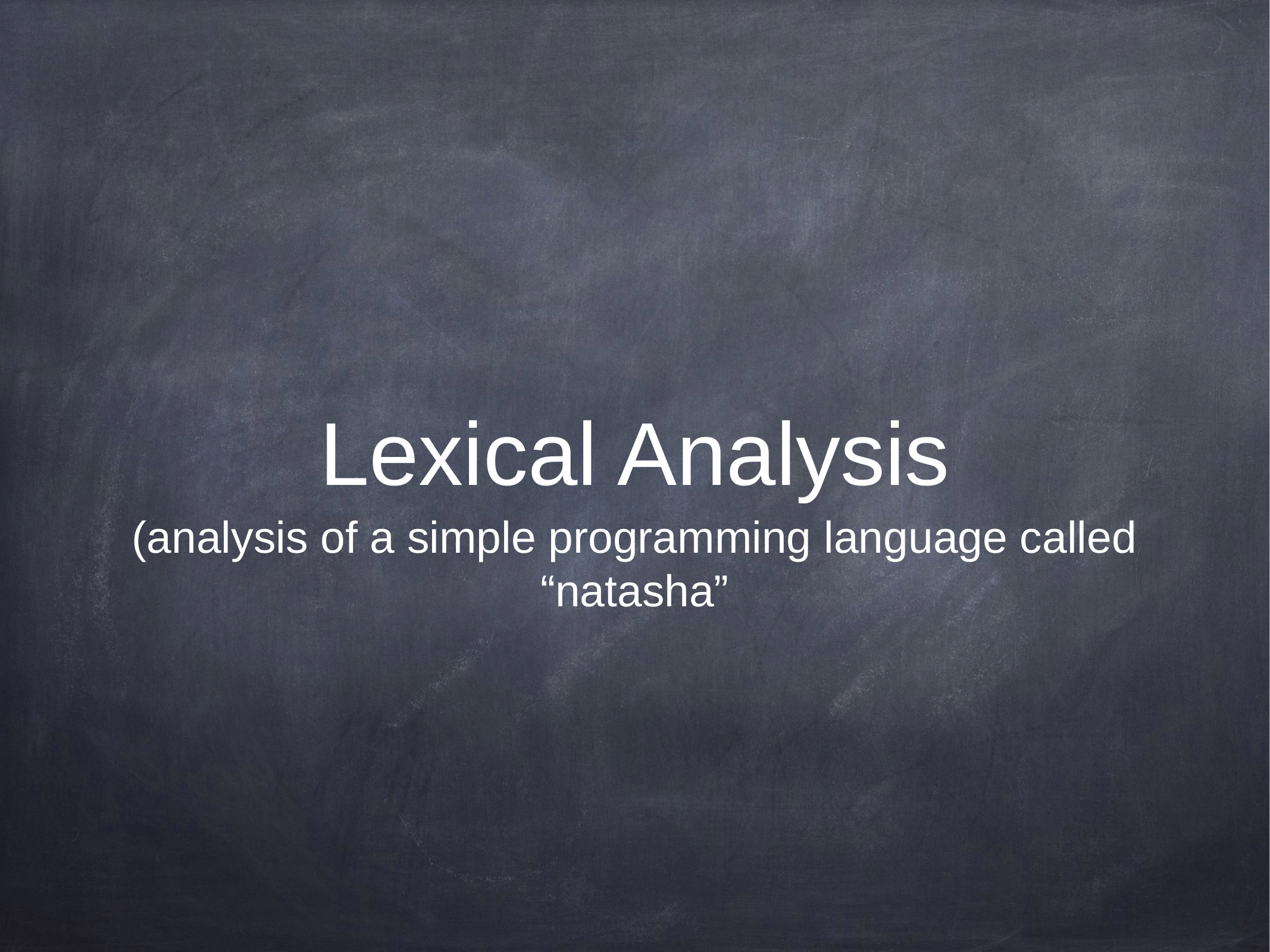

# Lexical Analysis
(analysis of a simple programming language called “natasha”